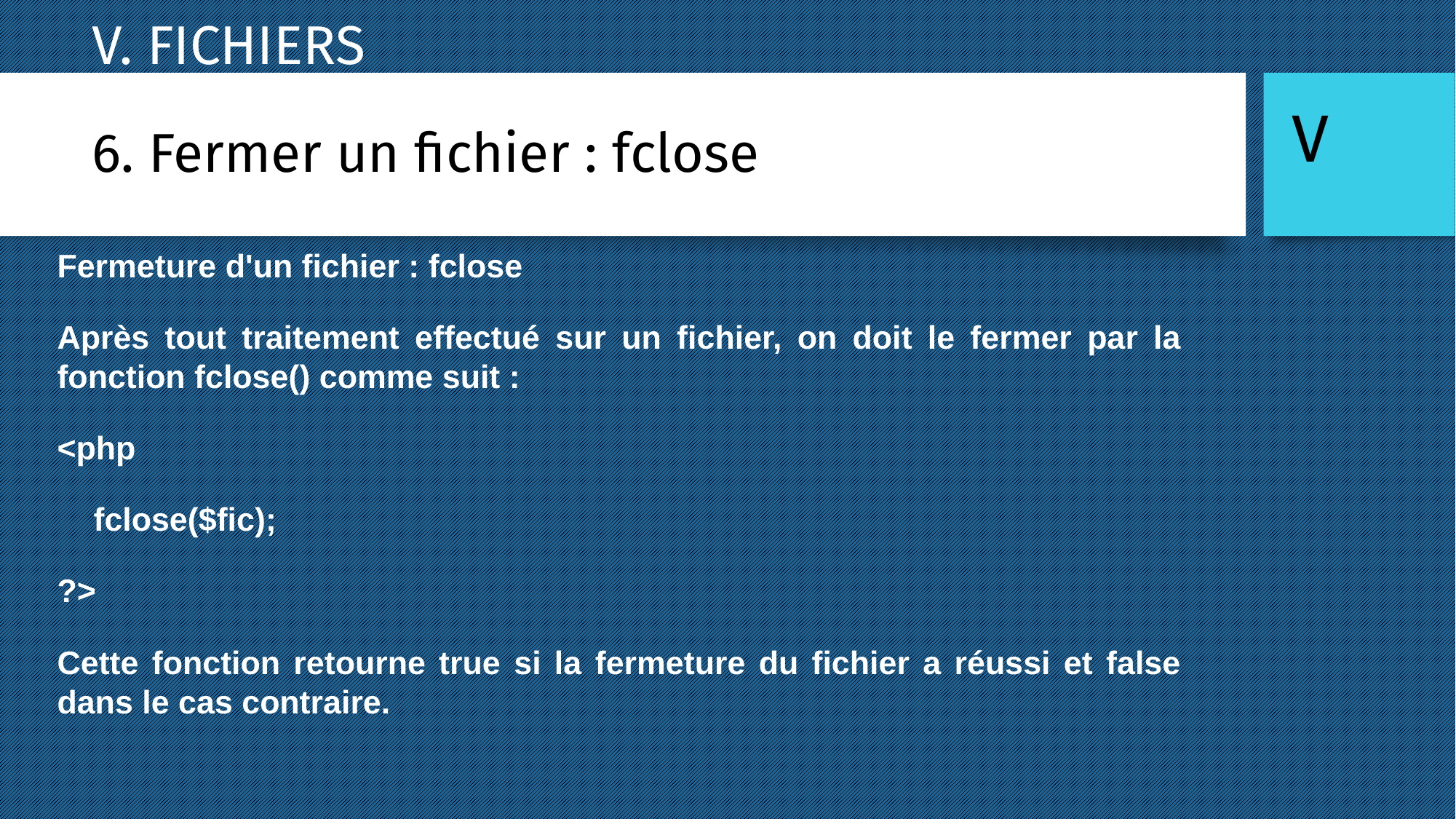

V. FICHIERS
6. Fermer un fichier : fclose
V
Fermeture d'un fichier : fclose
Après tout traitement effectué sur un fichier, on doit le fermer par la fonction fclose() comme suit :
<php
    fclose($fic);
?>
Cette fonction retourne true si la fermeture du fichier a réussi et false dans le cas contraire.